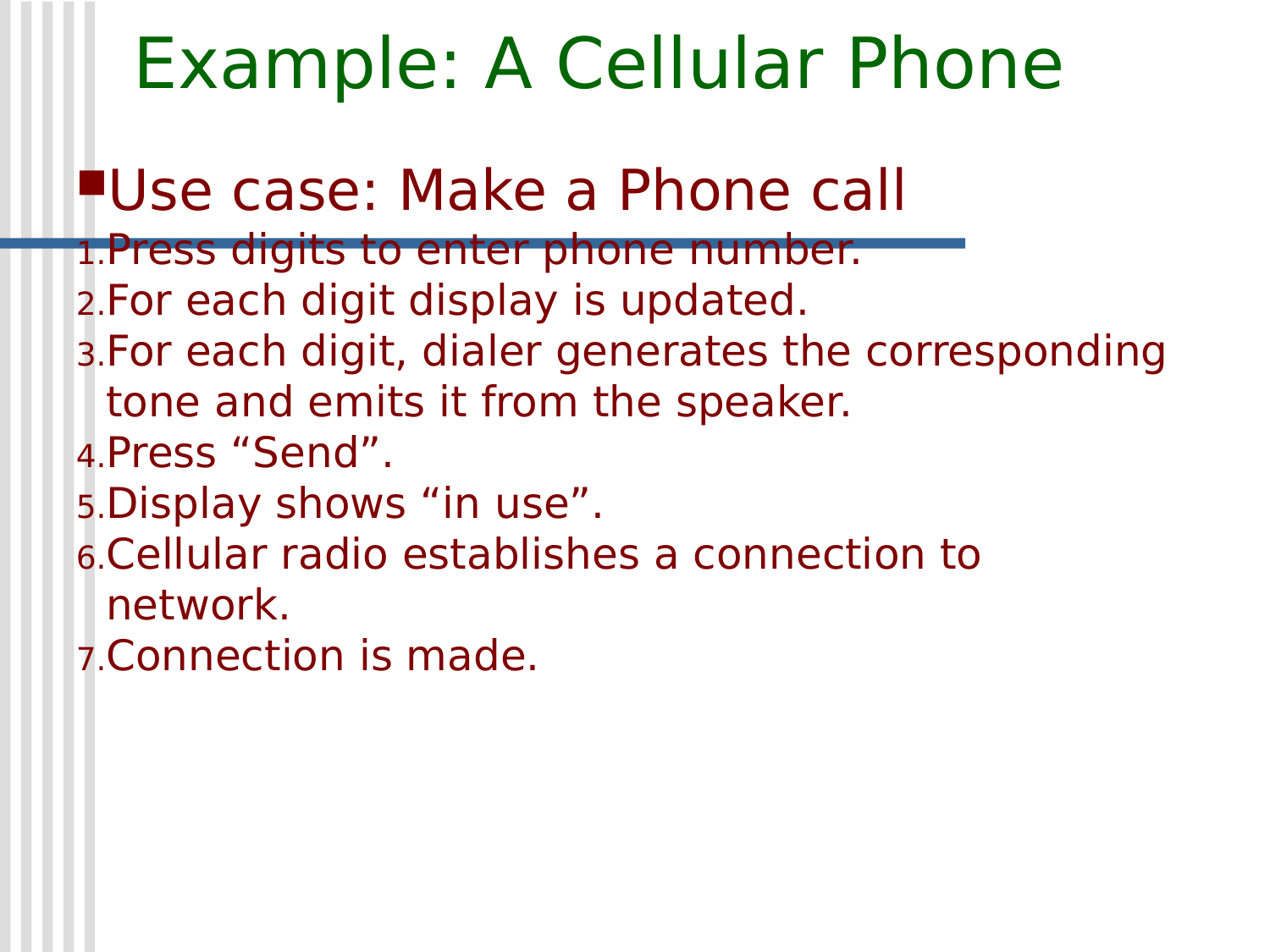

Example: A Cellular Phone
Use case: Make a Phone call
Press digits to enter phone number.
For each digit display is updated.
For each digit, dialer generates the corresponding tone and emits it from the speaker.
Press “Send”.
Display shows “in use”.
Cellular radio establishes a connection to network.
Connection is made.